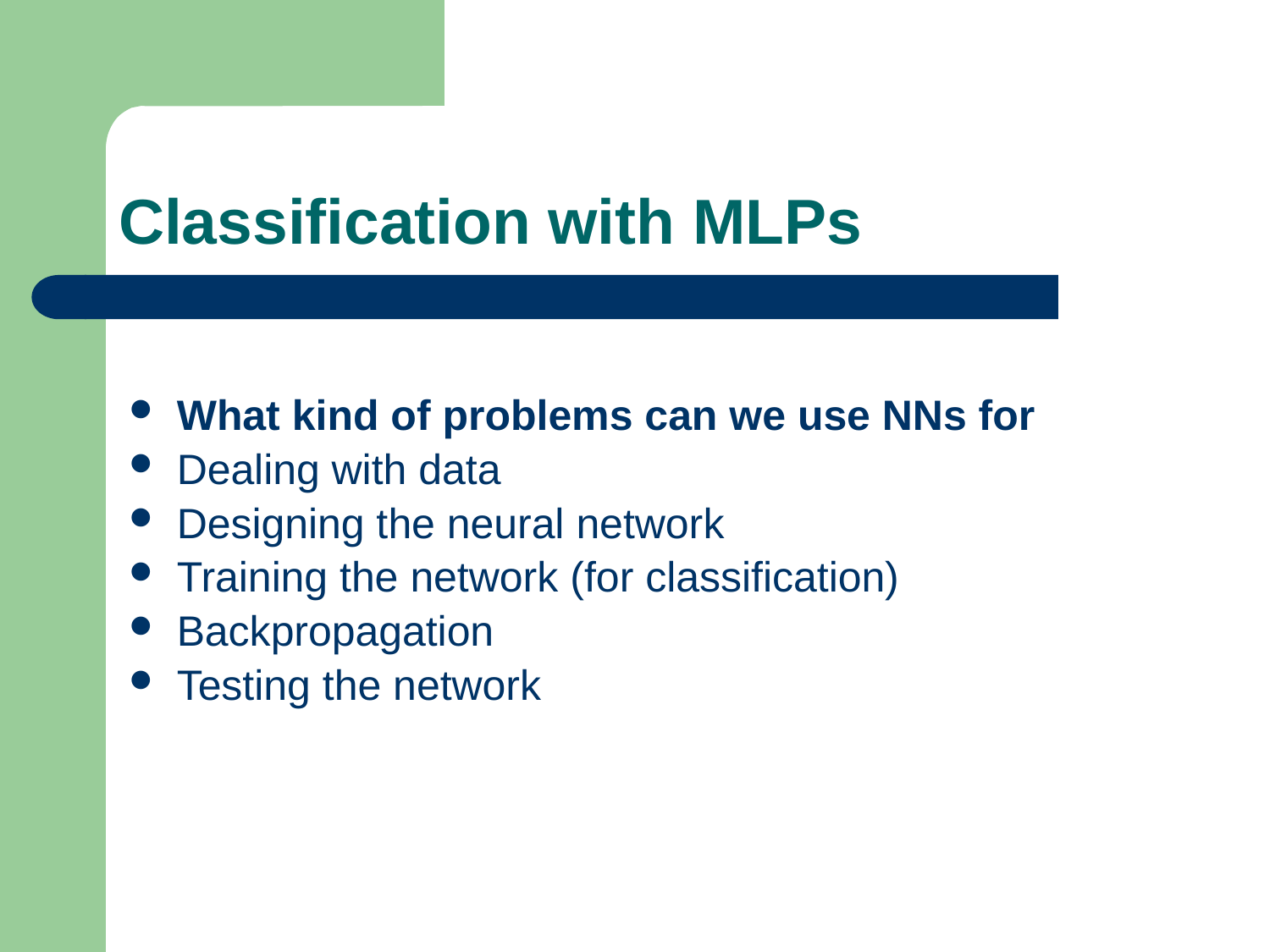

# Classification with MLPs

What kind of problems can we use NNs for
Dealing with data
Designing the neural network
Training the network (for classification)
Backpropagation
Testing the network